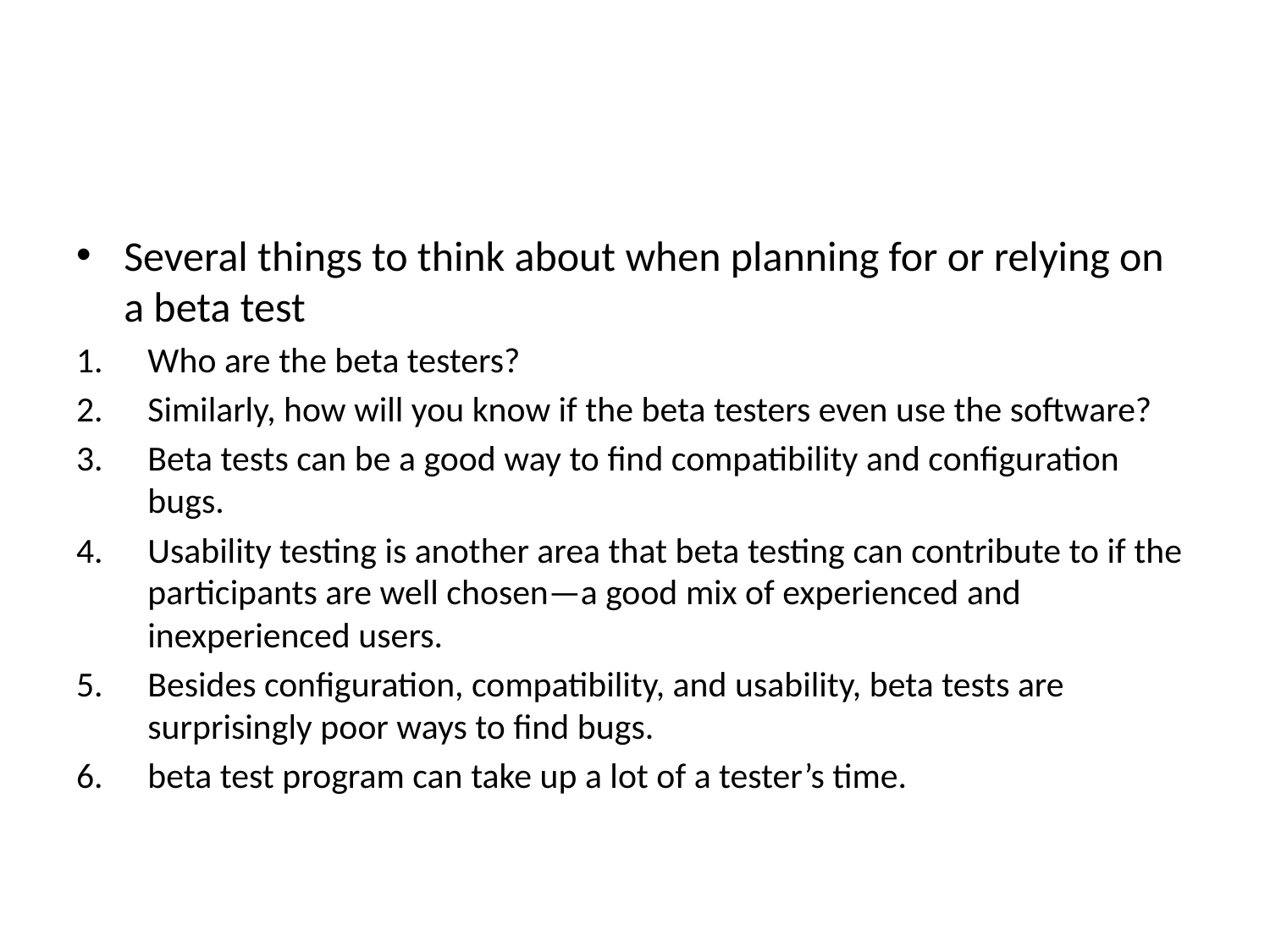

#
Several things to think about when planning for or relying on a beta test
Who are the beta testers?
Similarly, how will you know if the beta testers even use the software?
Beta tests can be a good way to find compatibility and configuration bugs.
Usability testing is another area that beta testing can contribute to if the participants are well chosen—a good mix of experienced and inexperienced users.
Besides configuration, compatibility, and usability, beta tests are surprisingly poor ways to find bugs.
beta test program can take up a lot of a tester’s time.